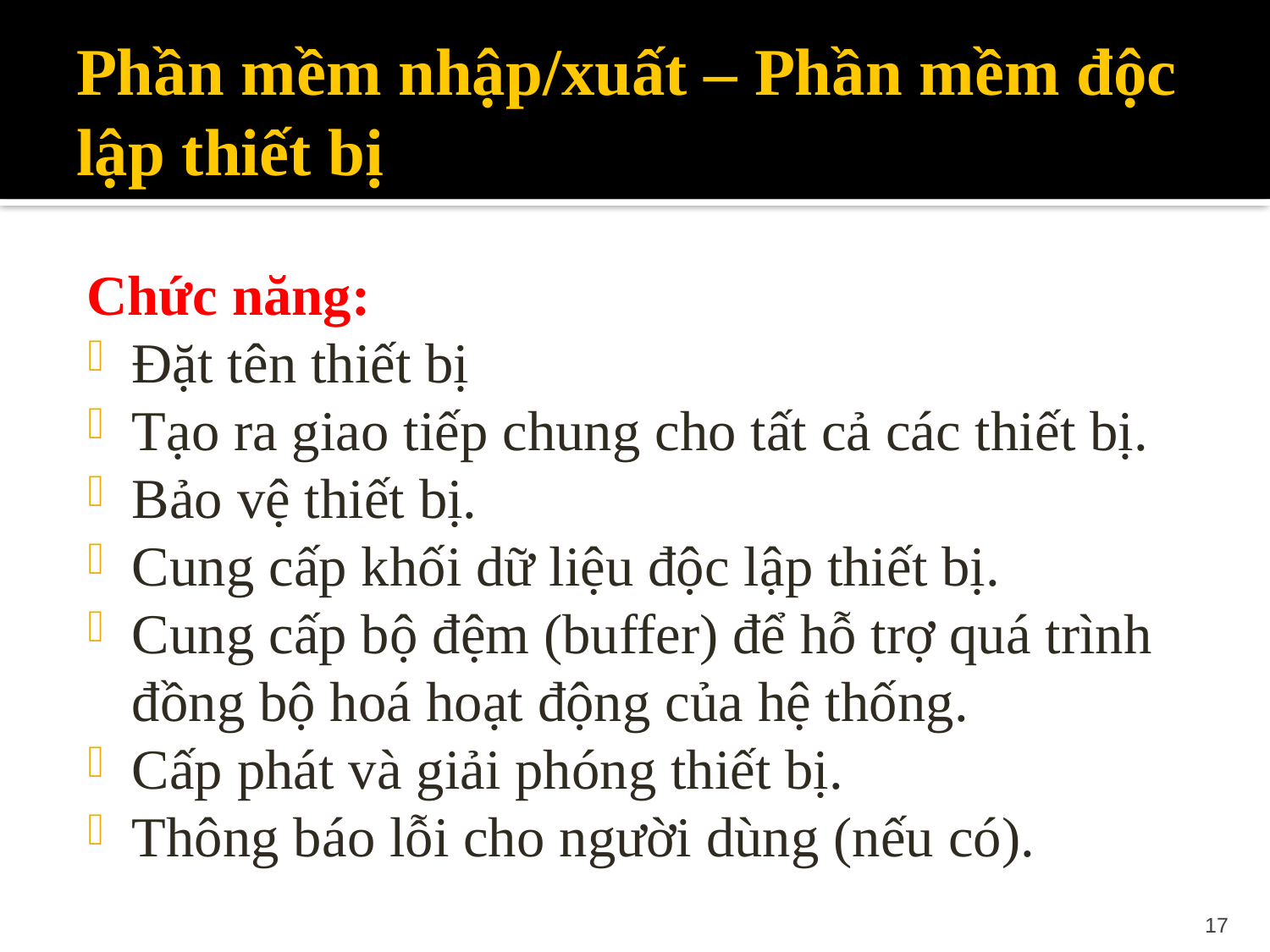

# Phần mềm nhập/xuất – Phần mềm độc lập thiết bị
Chức năng:
Đặt tên thiết bị
Tạo ra giao tiếp chung cho tất cả các thiết bị.
Bảo vệ thiết bị.
Cung cấp khối dữ liệu độc lập thiết bị.
Cung cấp bộ đệm (buffer) để hỗ trợ quá trình đồng bộ hoá hoạt động của hệ thống.
Cấp phát và giải phóng thiết bị.
Thông báo lỗi cho người dùng (nếu có).
17